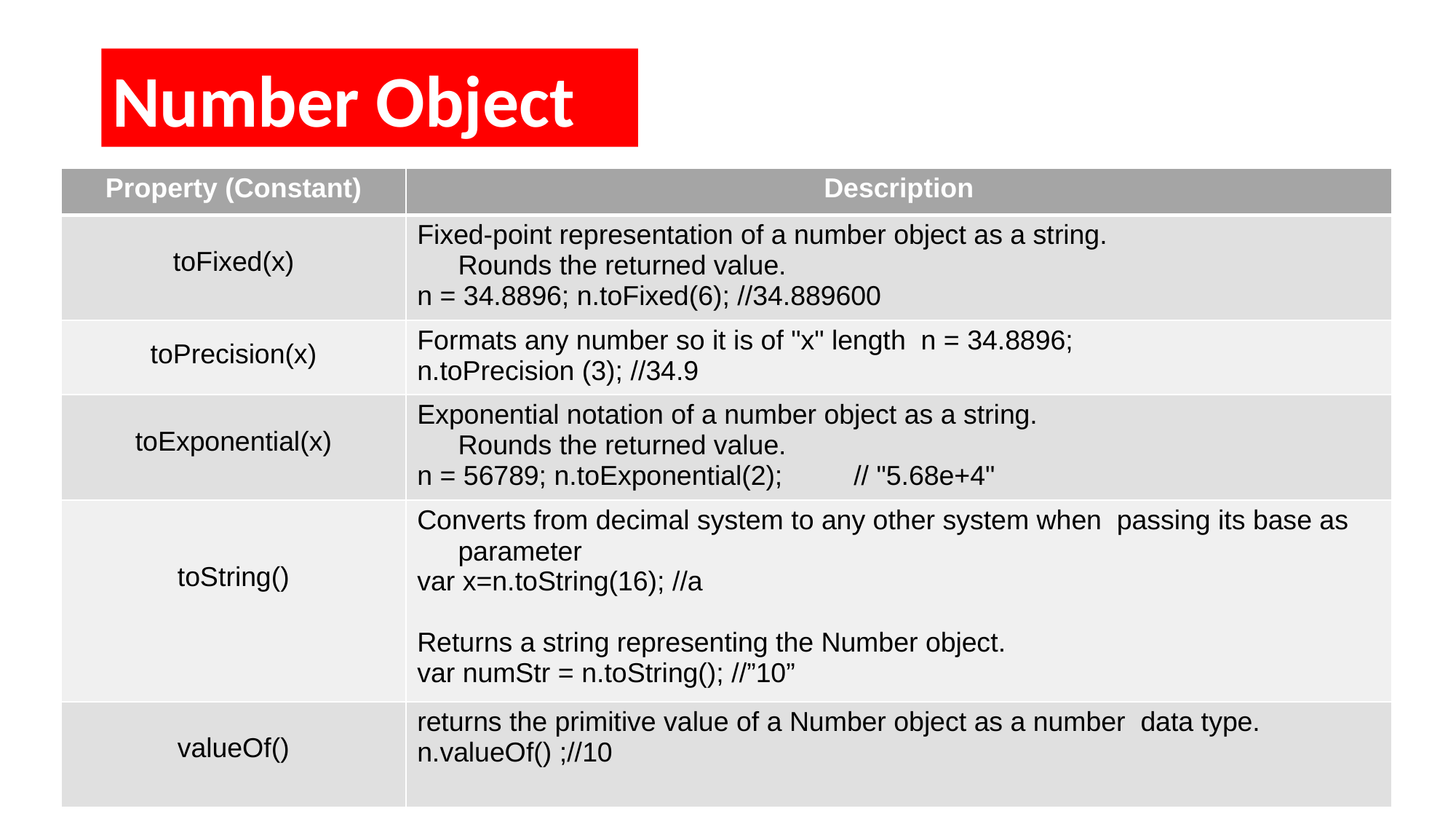

Number Object
| Property (Constant) | Description |
| --- | --- |
| toFixed(x) | Fixed-point representation of a number object as a string. Rounds the returned value. n = 34.8896; n.toFixed(6); //34.889600 |
| toPrecision(x) | Formats any number so it is of "x" length n = 34.8896; n.toPrecision (3); //34.9 |
| toExponential(x) | Exponential notation of a number object as a string. Rounds the returned value. n = 56789; n.toExponential(2); // "5.68e+4" |
| toString() | Converts from decimal system to any other system when passing its base as parameter var x=n.toString(16); //a Returns a string representing the Number object. var numStr = n.toString(); //”10” |
| valueOf() | returns the primitive value of a Number object as a number data type. n.valueOf() ;//10 |